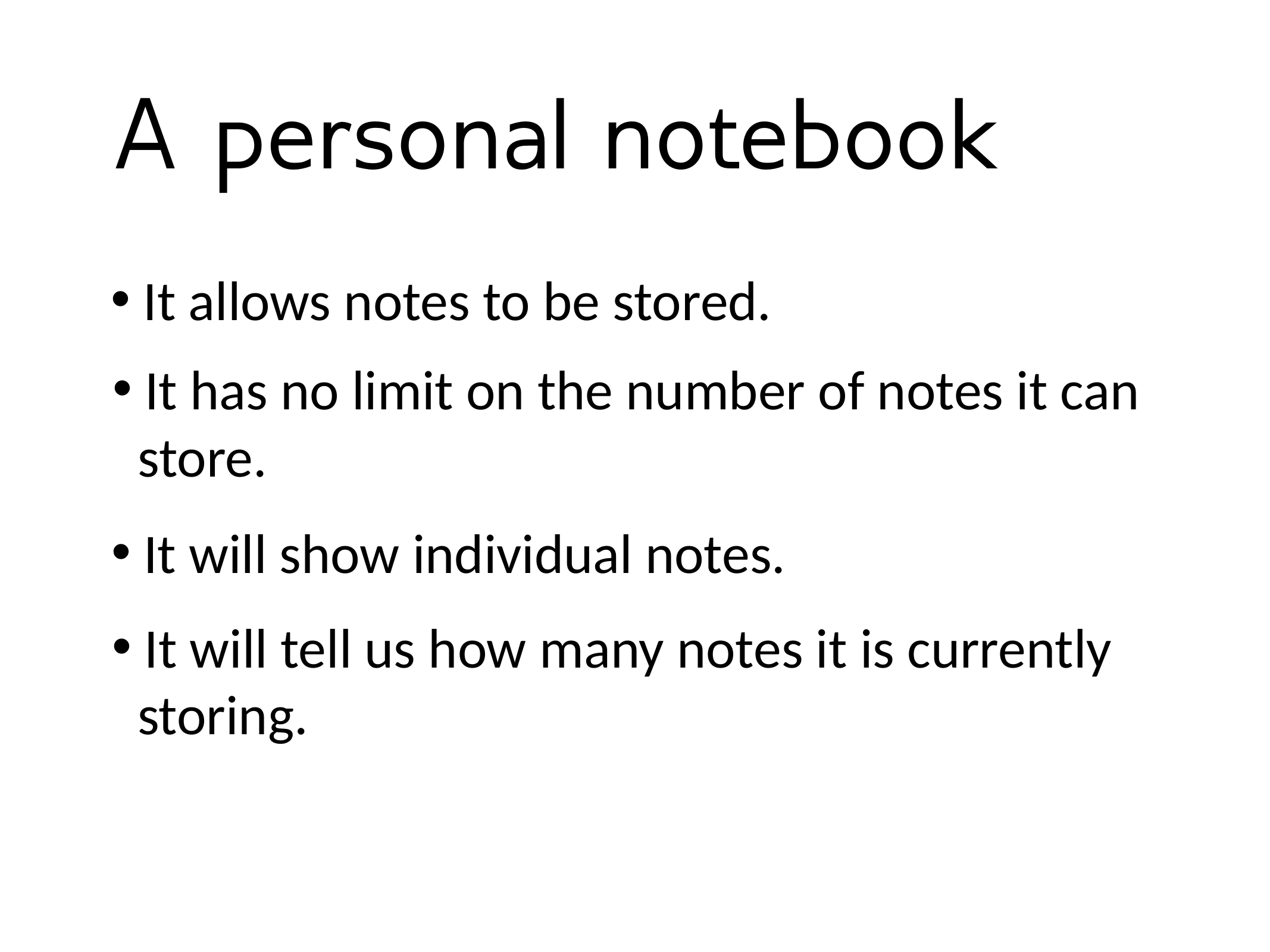

# A	personal notebook
 It allows notes to be stored.
 It has no limit on the number of notes it can
  store.
 It will show individual notes.
 It will tell us how many notes it is currently
  storing.